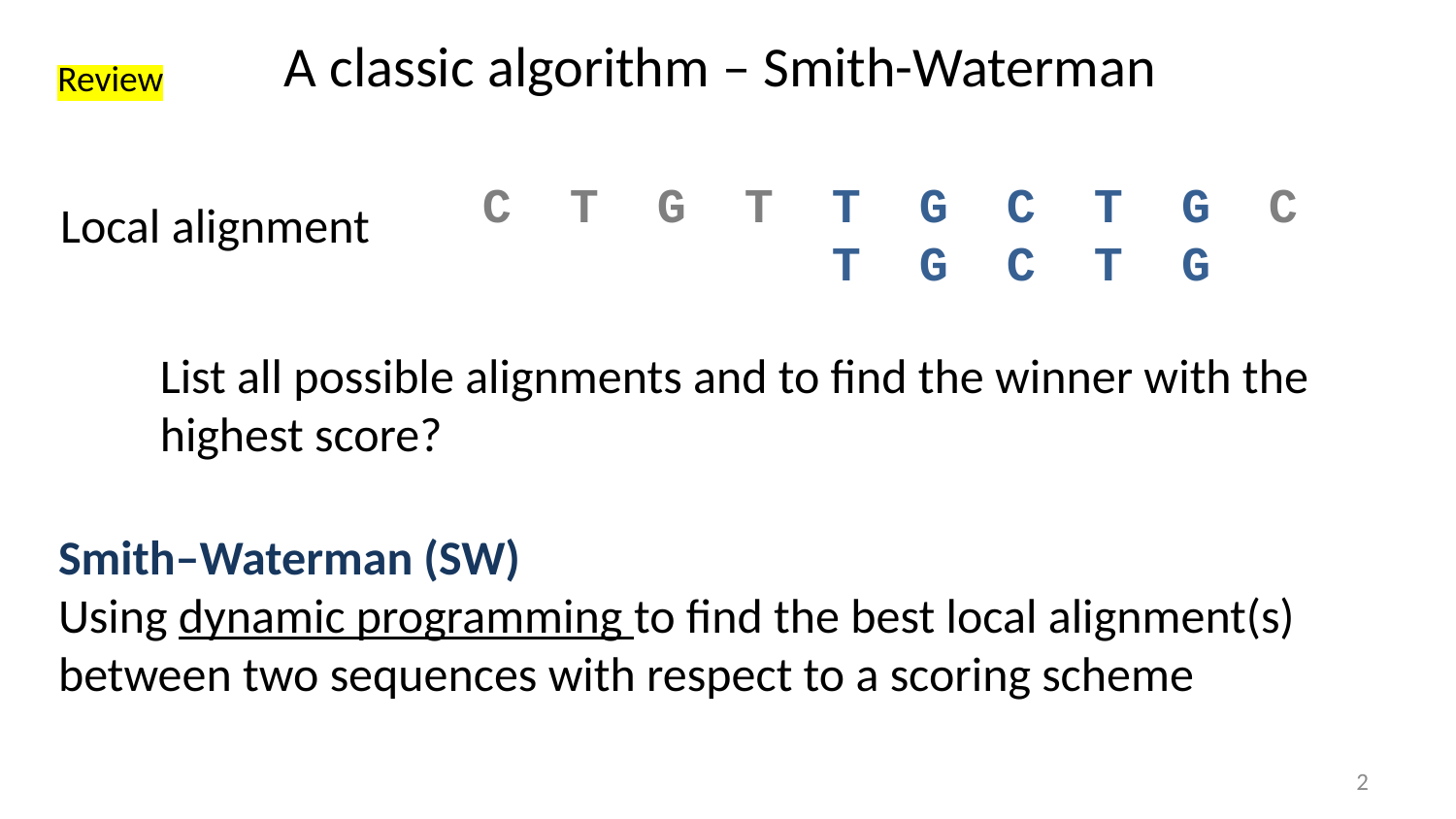

# A classic algorithm – Smith-Waterman
Review
 C  T  G  T  T  G  C  T  G  C
             T  G  C  T  G
Local alignment
List all possible alignments and to find the winner with the highest score?
Smith–Waterman (SW)
Using dynamic programming to find the best local alignment(s)  between two sequences with respect to a scoring scheme
2